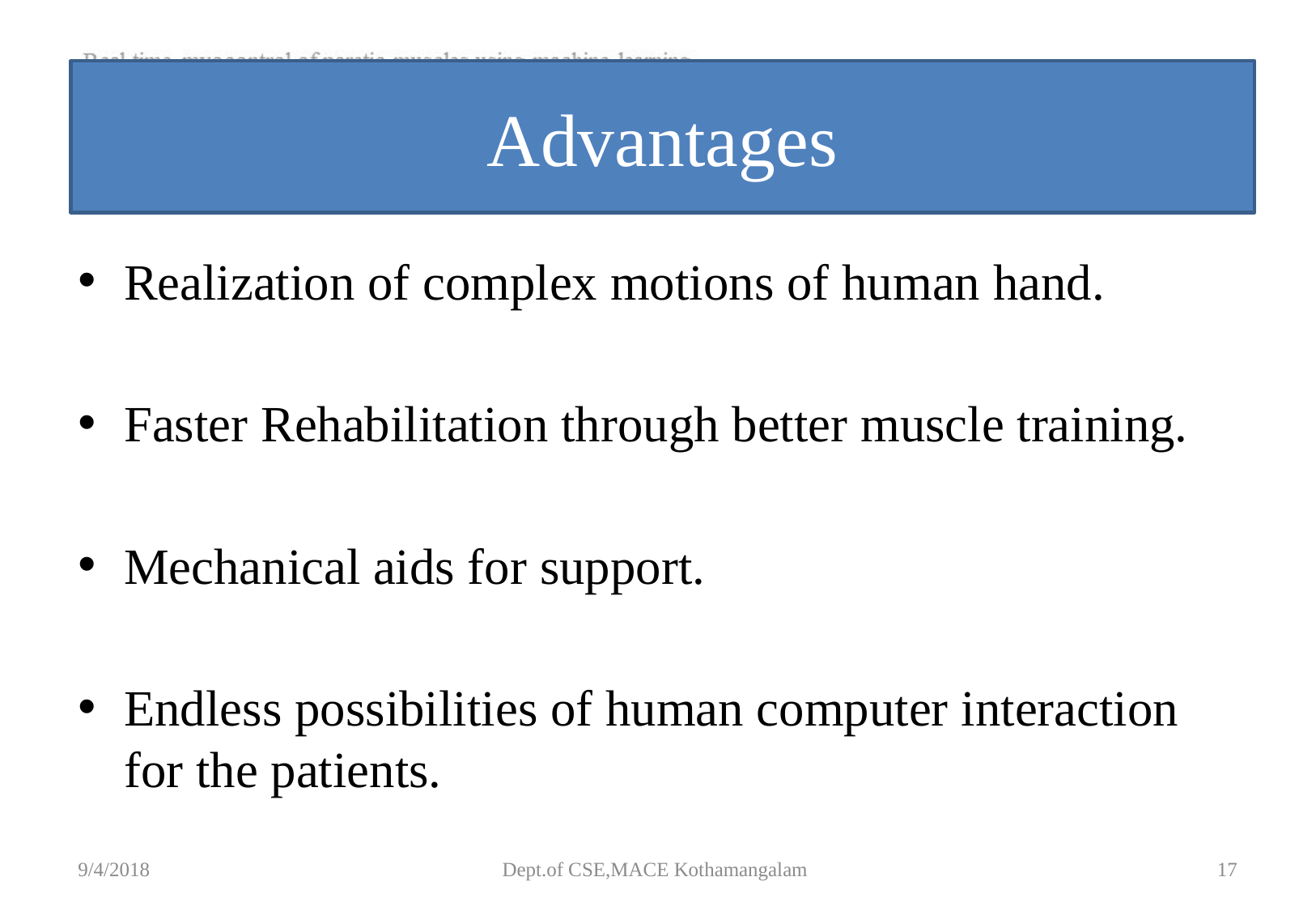

# Advantages
Realization of complex motions of human hand.

Faster Rehabilitation through better muscle training.

Mechanical aids for support.

Endless possibilities of human computer interaction for the patients.
9/4/2018
Dept.of CSE,MACE Kothamangalam
17